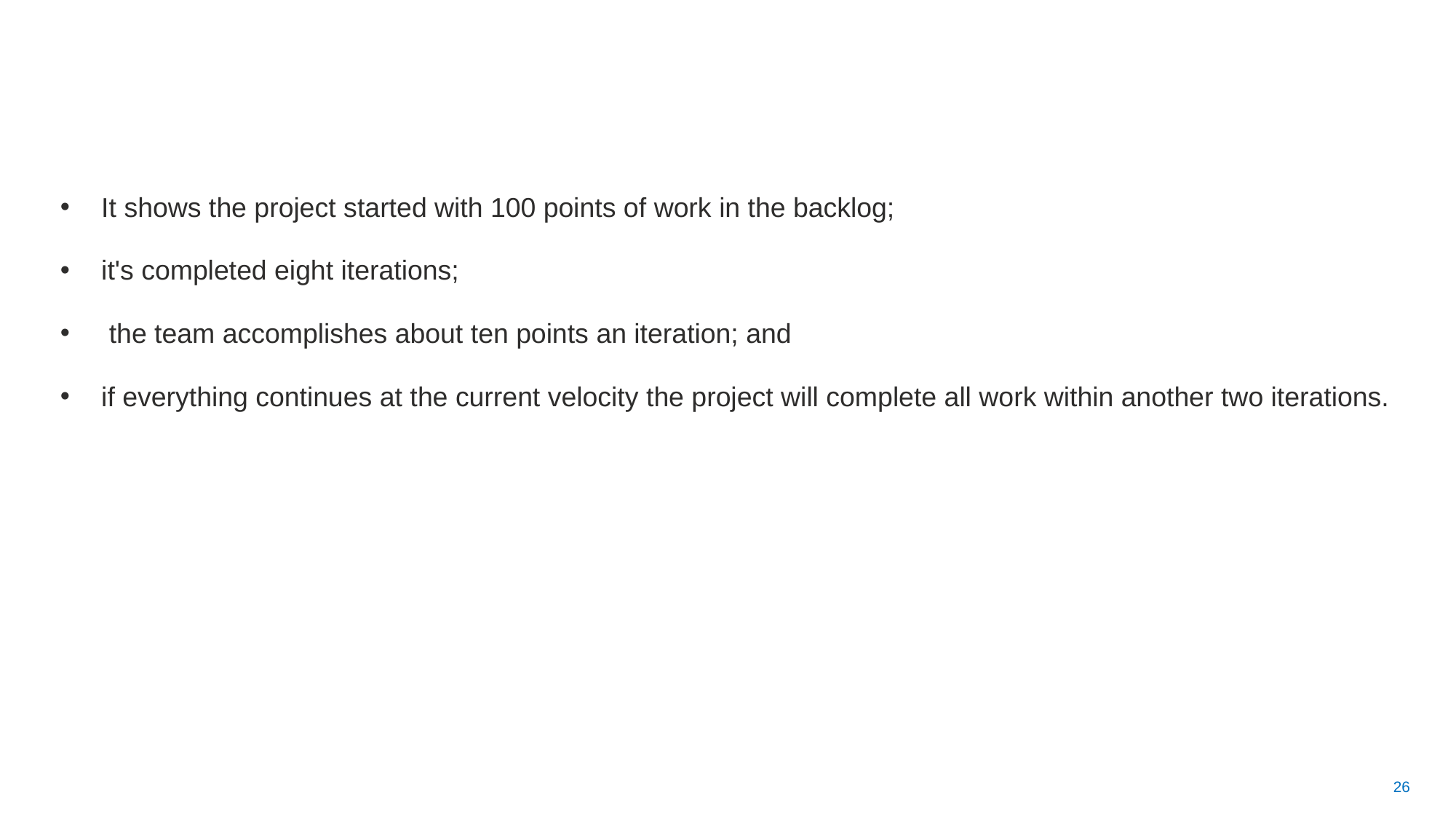

#
It shows the project started with 100 points of work in the backlog;
it's completed eight iterations;
 the team accomplishes about ten points an iteration; and
if everything continues at the current velocity the project will complete all work within another two iterations.